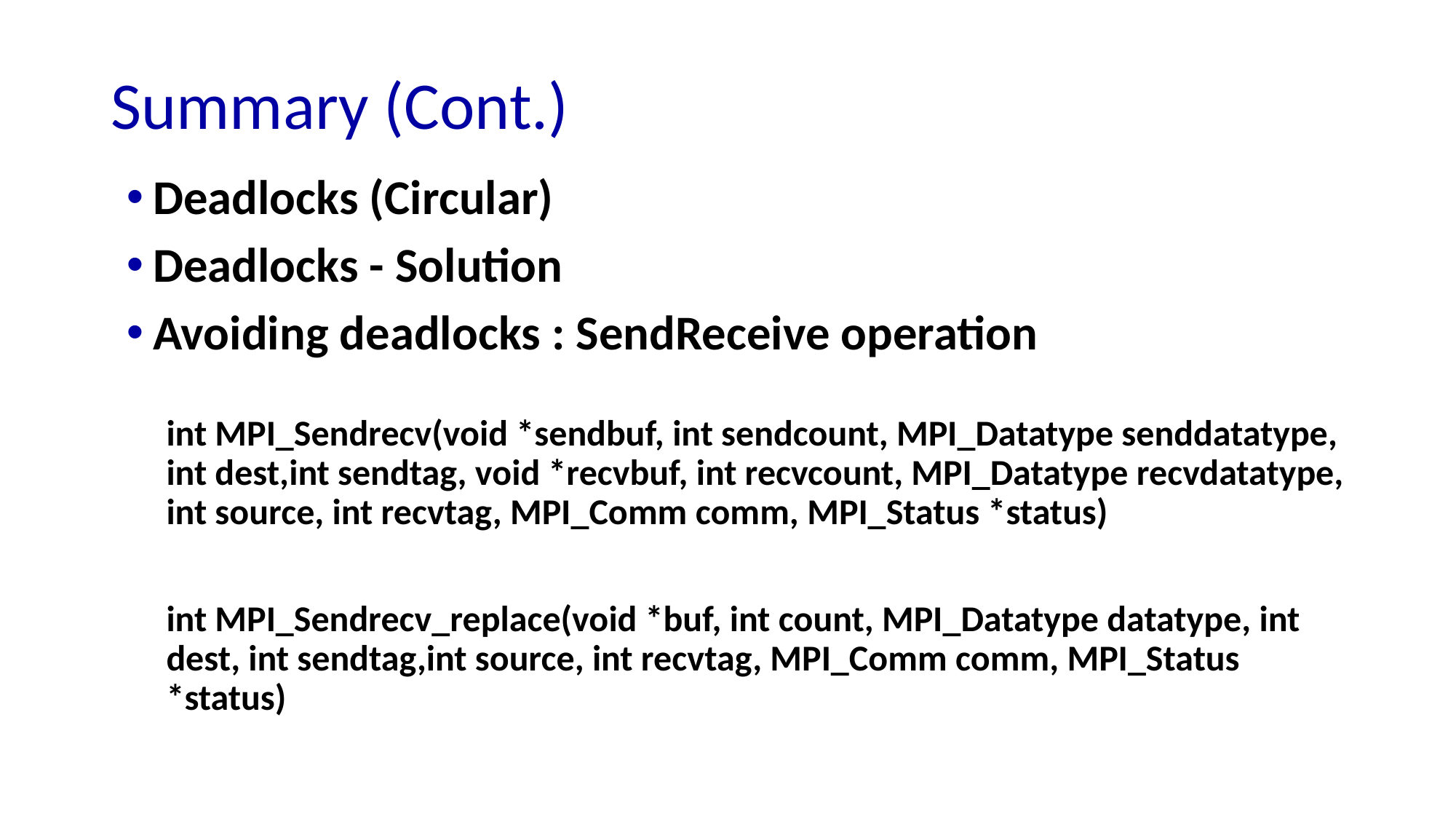

# Summary (Cont.)
Deadlocks (Circular)
Deadlocks - Solution
Avoiding deadlocks : SendReceive operation

int MPI_Sendrecv(void *sendbuf, int sendcount, MPI_Datatype senddatatype, int dest,int sendtag, void *recvbuf, int recvcount, MPI_Datatype recvdatatype, int source, int recvtag, MPI_Comm comm, MPI_Status *status)

int MPI_Sendrecv_replace(void *buf, int count, MPI_Datatype datatype, int dest, int sendtag,int source, int recvtag, MPI_Comm comm, MPI_Status *status)